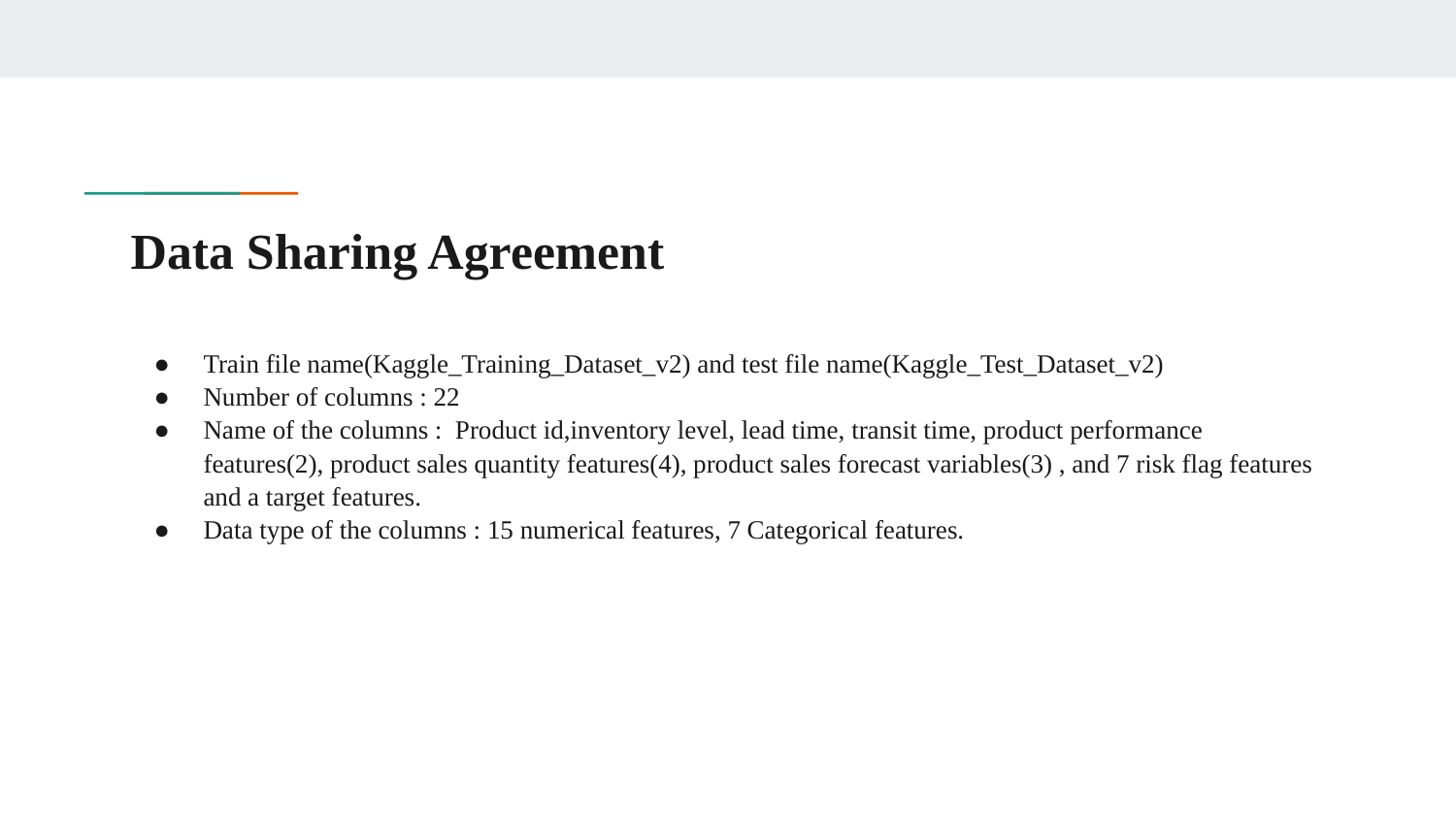

# Data Sharing Agreement
Train file name(Kaggle_Training_Dataset_v2) and test file name(Kaggle_Test_Dataset_v2)
Number of columns : 22
Name of the columns :  Product id,inventory level, lead time, transit time, product performance features(2), product sales quantity features(4), product sales forecast variables(3) , and 7 risk flag features and a target features.
Data type of the columns : 15 numerical features, 7 Categorical features.